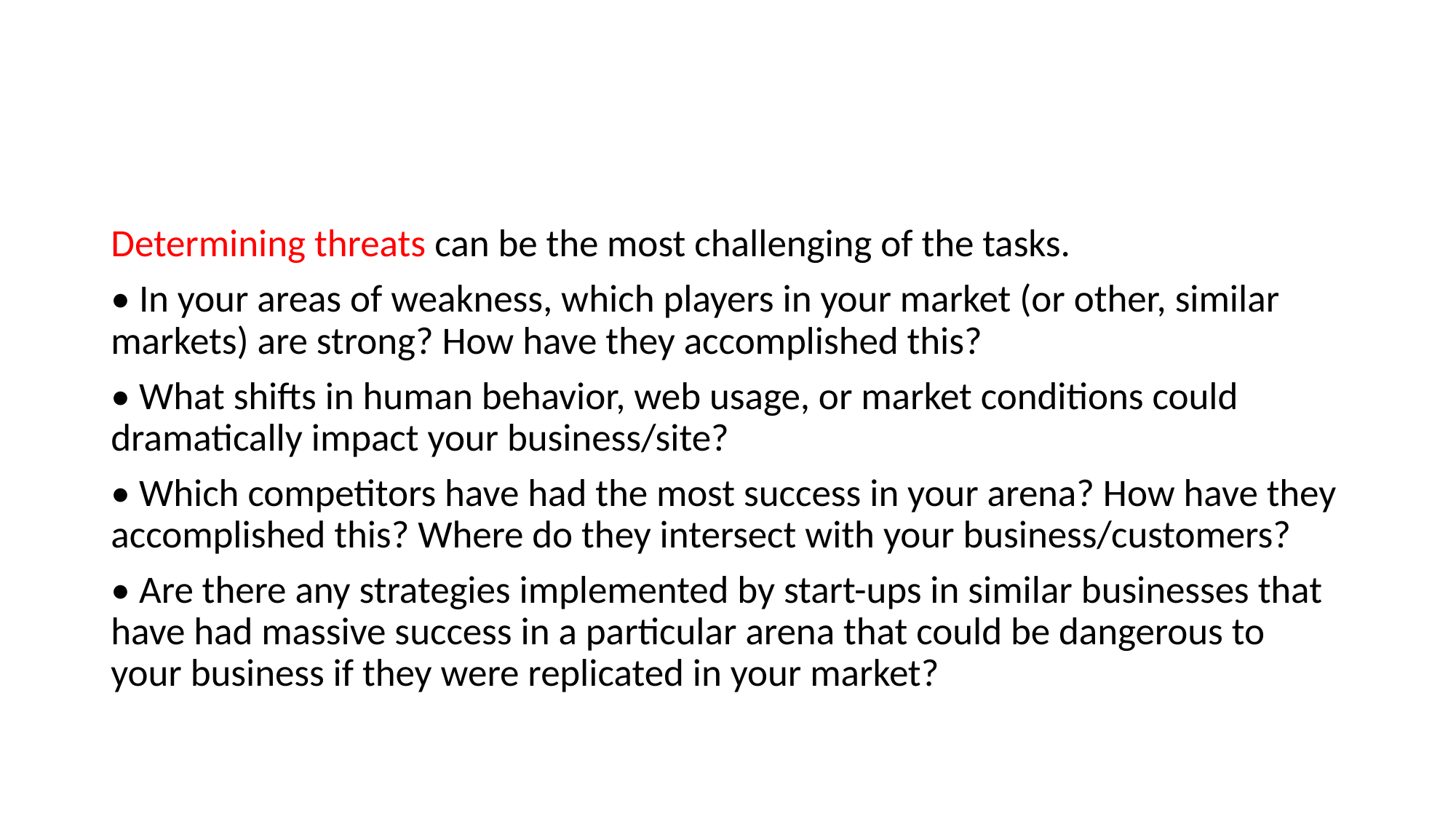

#
Determining threats can be the most challenging of the tasks.
• In your areas of weakness, which players in your market (or other, similar markets) are strong? How have they accomplished this?
• What shifts in human behavior, web usage, or market conditions could dramatically impact your business/site?
• Which competitors have had the most success in your arena? How have they accomplished this? Where do they intersect with your business/customers?
• Are there any strategies implemented by start-ups in similar businesses that have had massive success in a particular arena that could be dangerous to your business if they were replicated in your market?